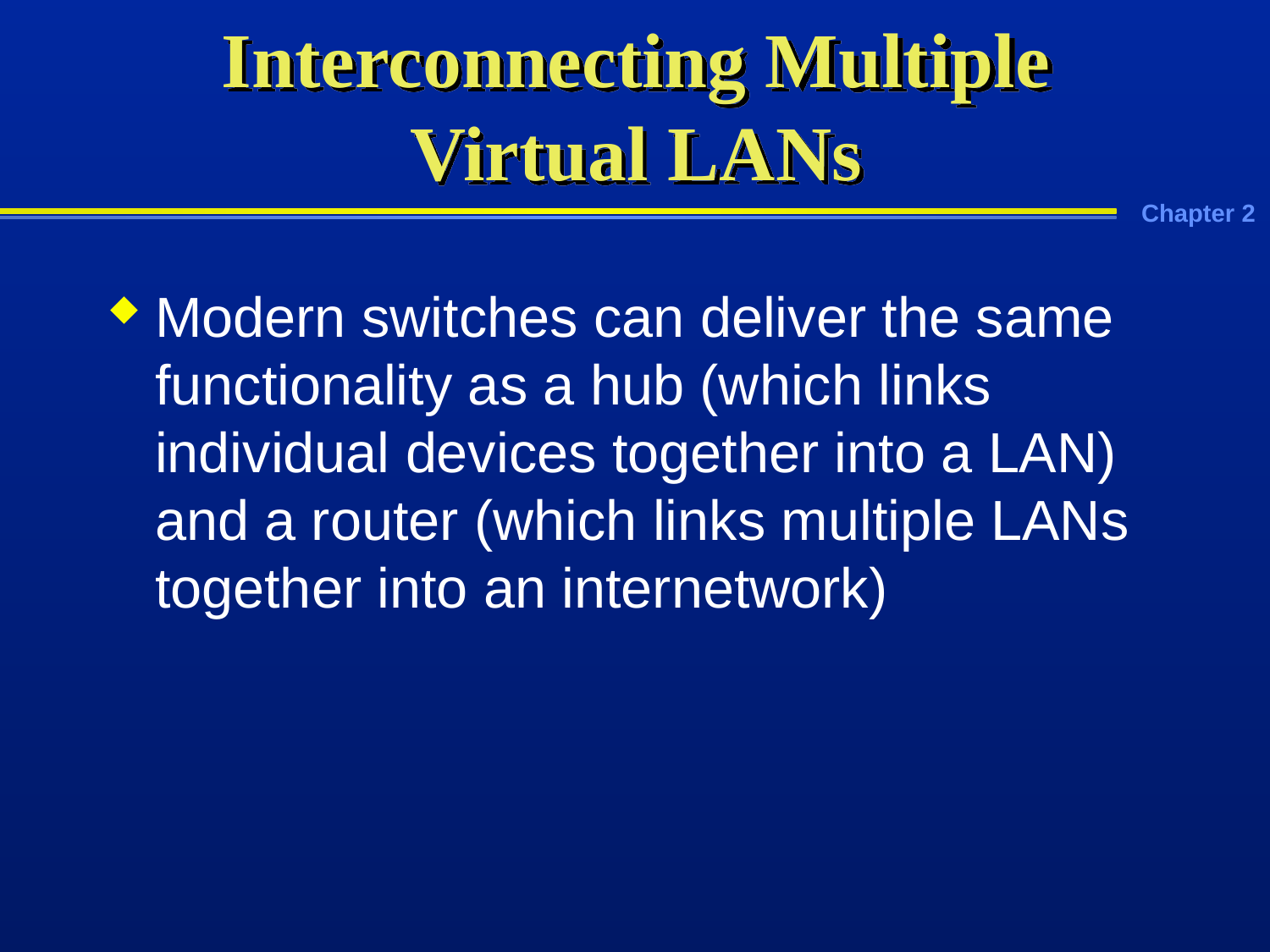

# Interconnecting Multiple Virtual LANs
Modern switches can deliver the same functionality as a hub (which links individual devices together into a LAN) and a router (which links multiple LANs together into an internetwork)